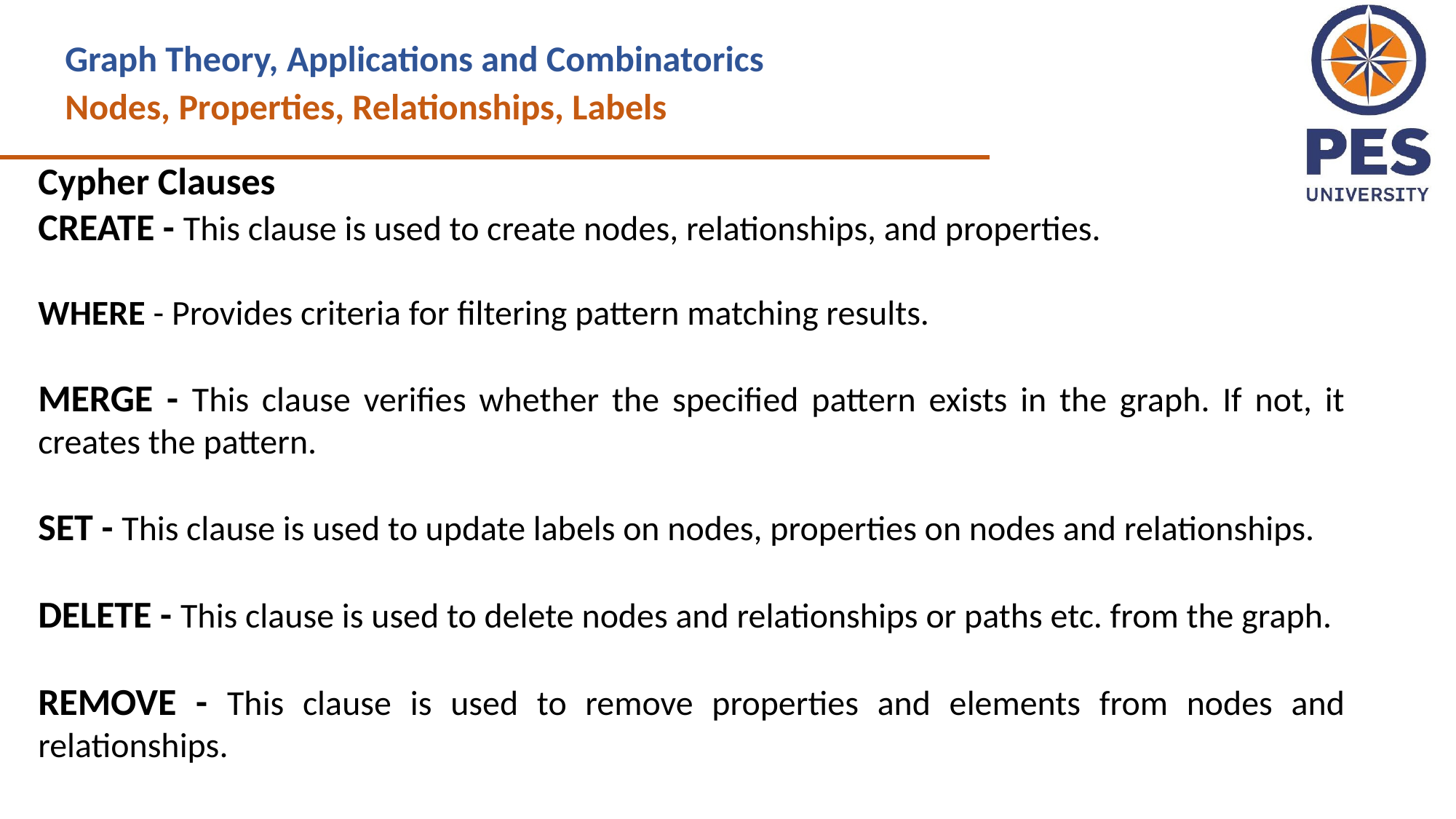

Graph Theory, Applications and Combinatorics
Nodes, Properties, Relationships, Labels

Cypher Clauses
CREATE - This clause is used to create nodes, relationships, and properties.

WHERE - Provides criteria for filtering pattern matching results.

MERGE - This clause verifies whether the specified pattern exists in the graph. If not, it creates the pattern.

SET - This clause is used to update labels on nodes, properties on nodes and relationships.

DELETE - This clause is used to delete nodes and relationships or paths etc. from the graph.

REMOVE - This clause is used to remove properties and elements from nodes and relationships.